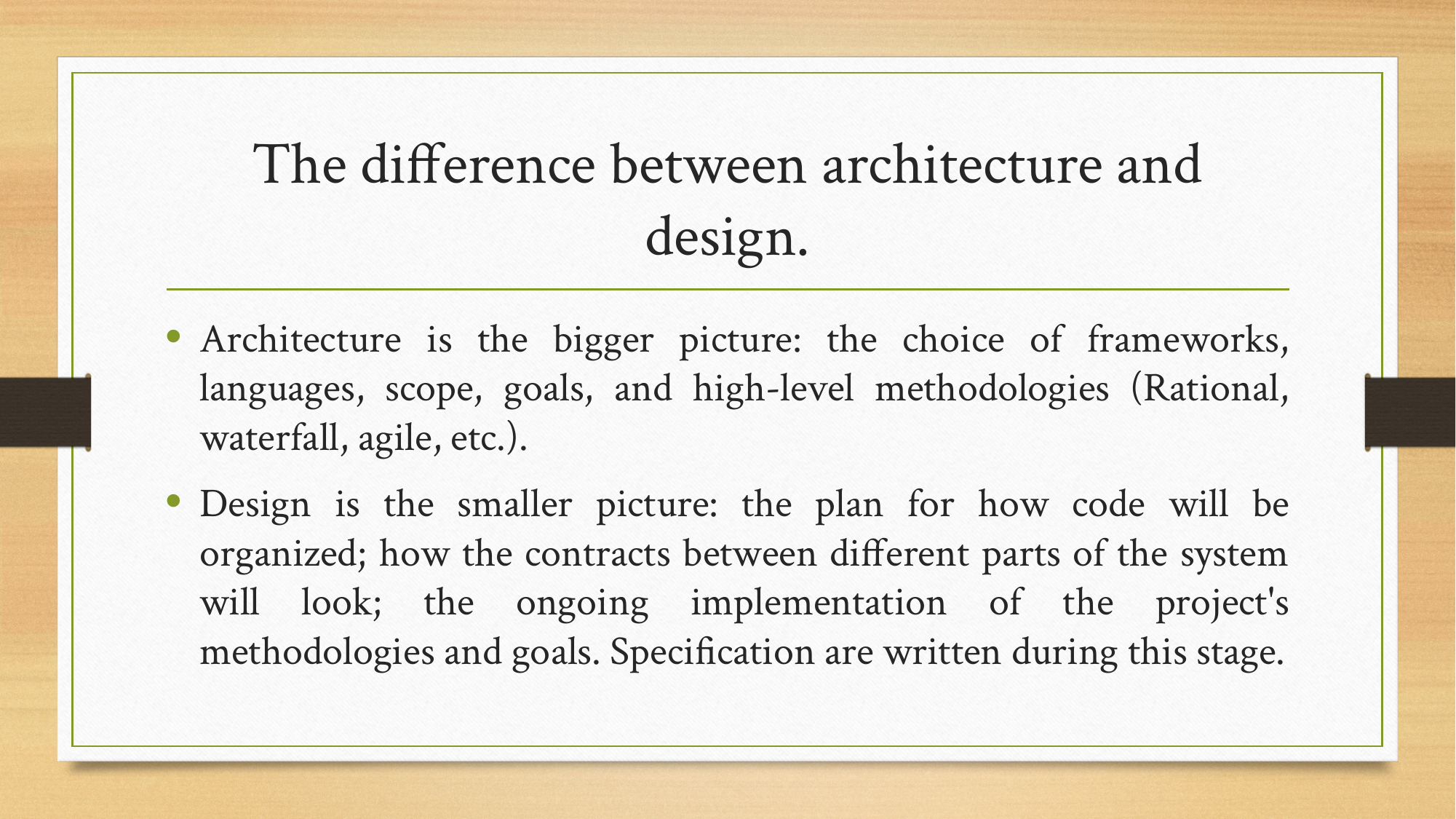

# The difference between architecture and design.
Architecture is the bigger picture: the choice of frameworks, languages, scope, goals, and high-level methodologies (Rational, waterfall, agile, etc.).
Design is the smaller picture: the plan for how code will be organized; how the contracts between different parts of the system will look; the ongoing implementation of the project's methodologies and goals. Specification are written during this stage.